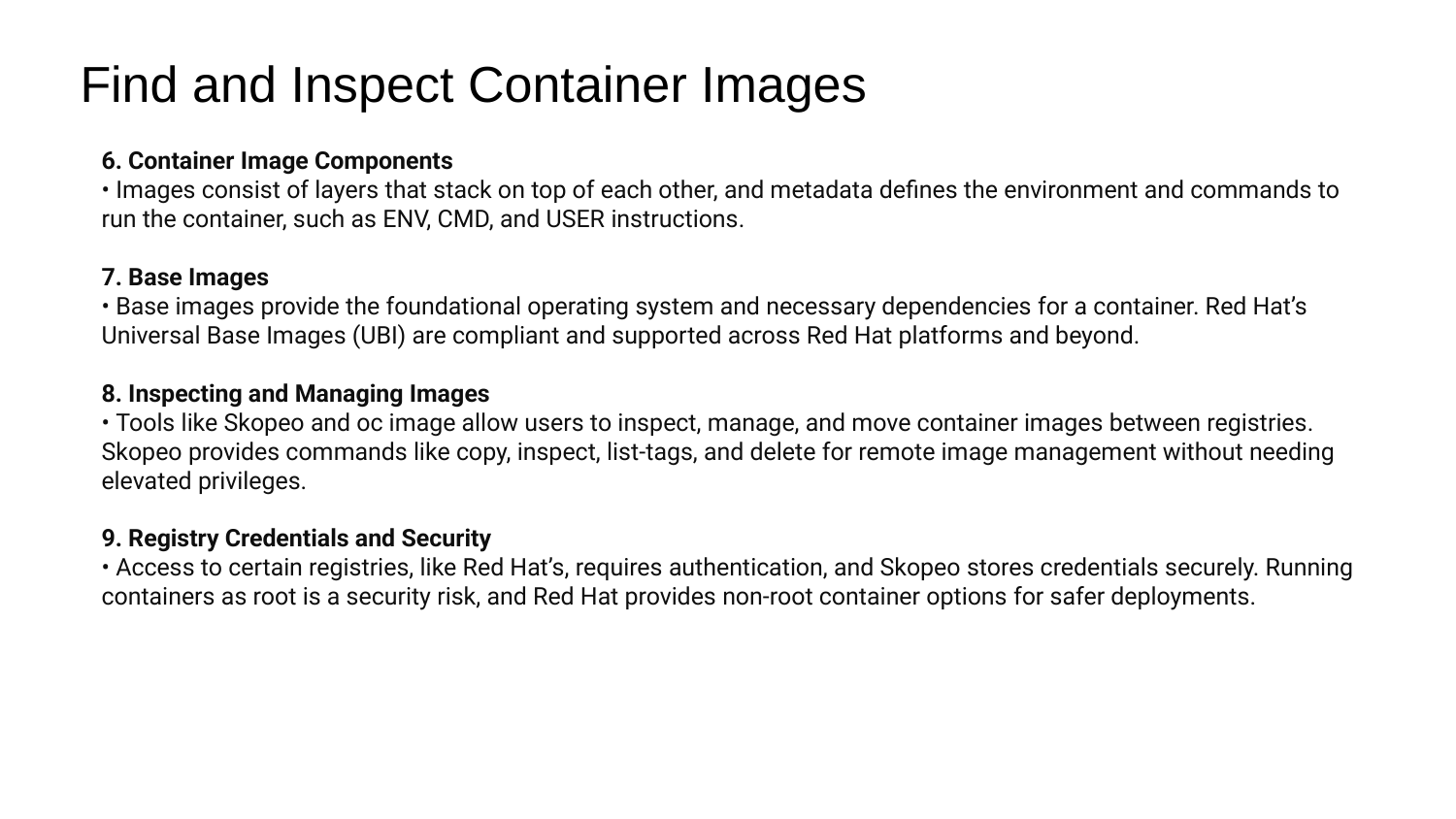

# Find and Inspect Container Images
6. Container Image Components
• Images consist of layers that stack on top of each other, and metadata defines the environment and commands to run the container, such as ENV, CMD, and USER instructions.

7. Base Images
• Base images provide the foundational operating system and necessary dependencies for a container. Red Hat’s Universal Base Images (UBI) are compliant and supported across Red Hat platforms and beyond.
8. Inspecting and Managing Images
• Tools like Skopeo and oc image allow users to inspect, manage, and move container images between registries. Skopeo provides commands like copy, inspect, list-tags, and delete for remote image management without needing elevated privileges.

9. Registry Credentials and Security
• Access to certain registries, like Red Hat’s, requires authentication, and Skopeo stores credentials securely. Running containers as root is a security risk, and Red Hat provides non-root container options for safer deployments.